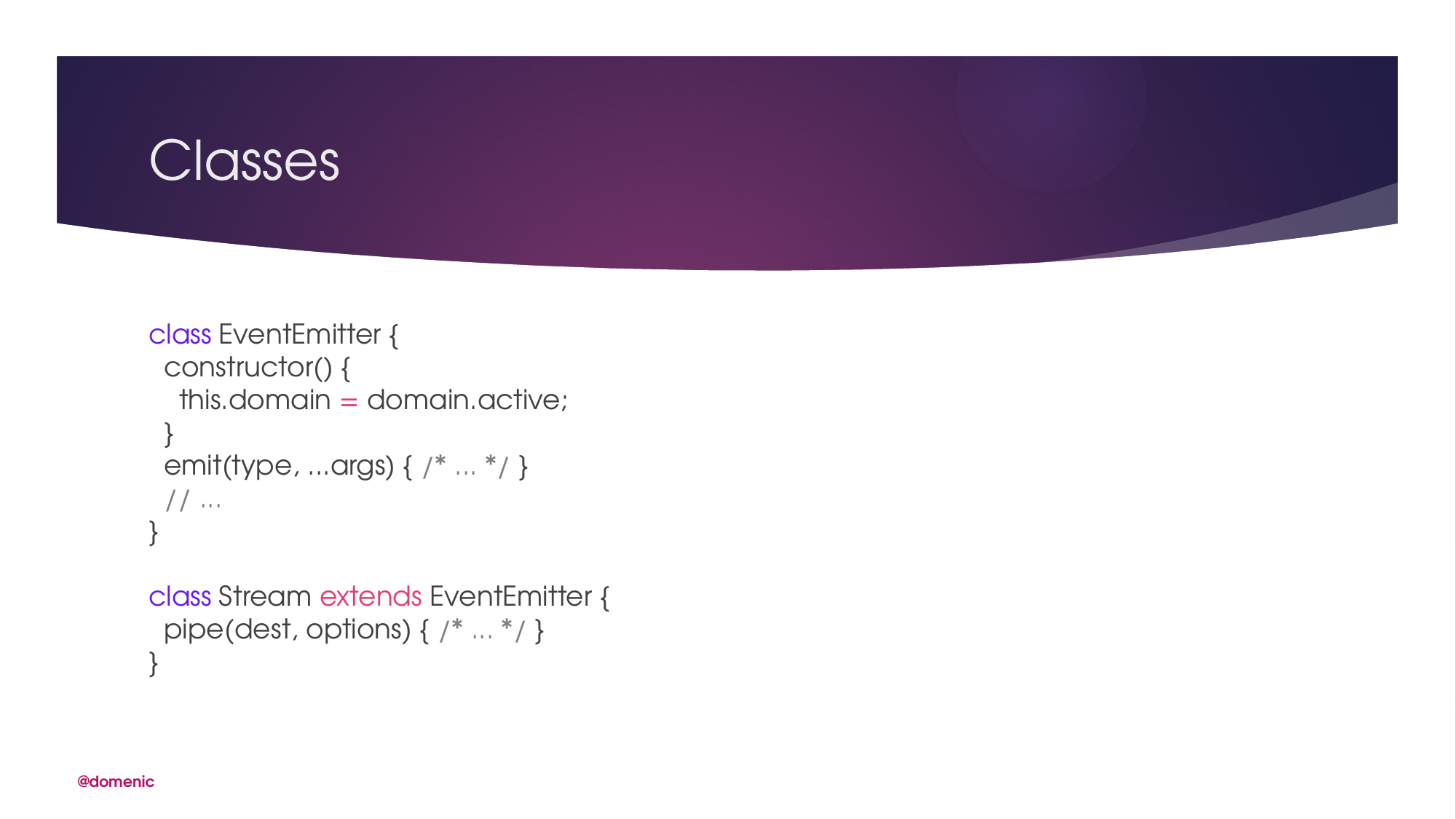

# Classes
class EventEmitter {
  constructor() {
    this.domain = domain.active;
  }
  emit(type, ...args) { /* ... */ }
  // ...
}
class Stream extends EventEmitter {
  pipe(dest, options) { /* ... */ }
}
@domenic